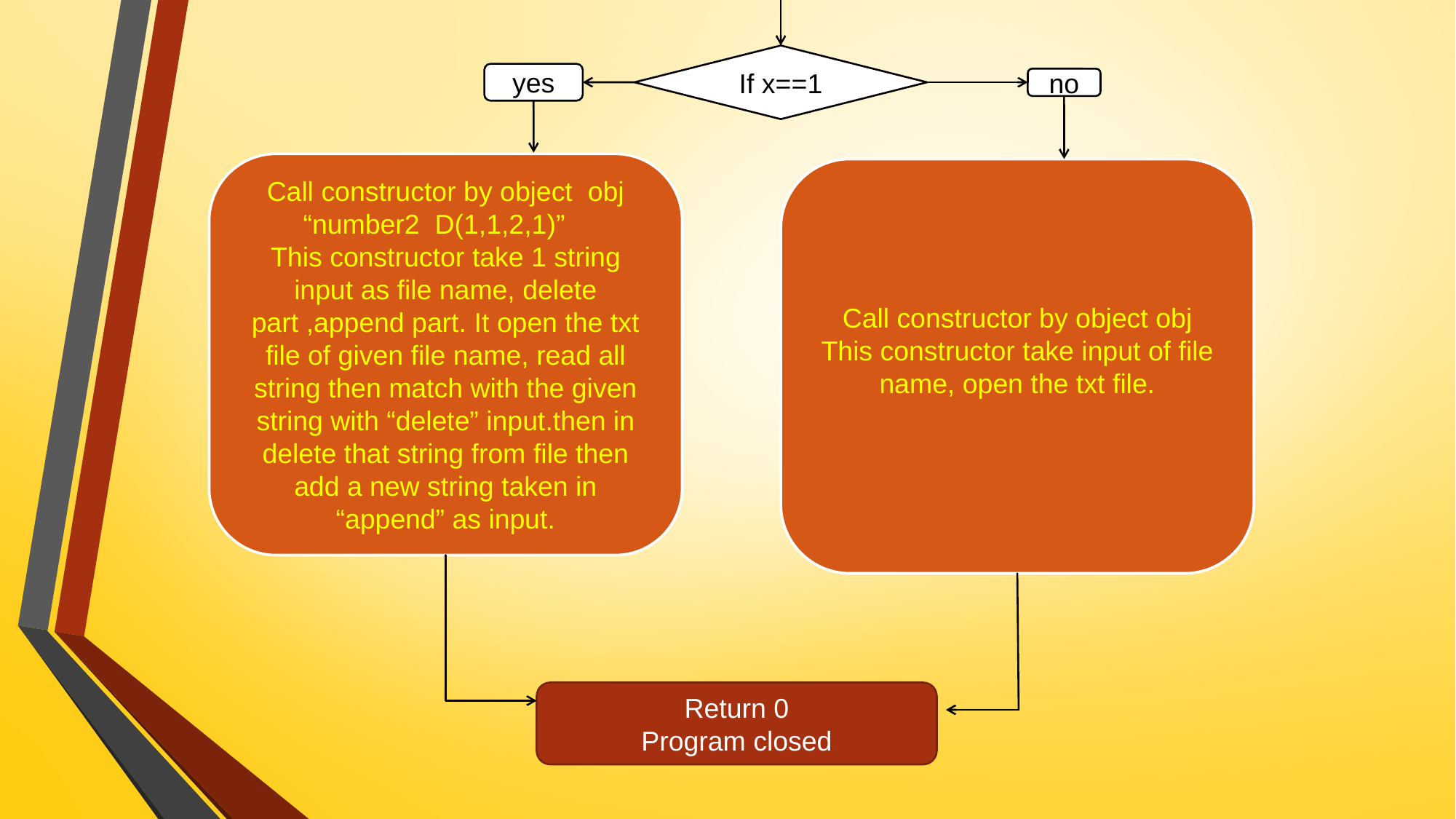

If x==1
yes
no
Call constructor by object  obj
“number2  D(1,1,2,1)”
This constructor take 1 string input as file name, delete part ,append part. It open the txt file of given file name, read all string then match with the given string with “delete” input.then in delete that string from file then add a new string taken in “append” as input.
Call constructor by object obj
This constructor take input of file name, open the txt file.

Return 0
Program closed